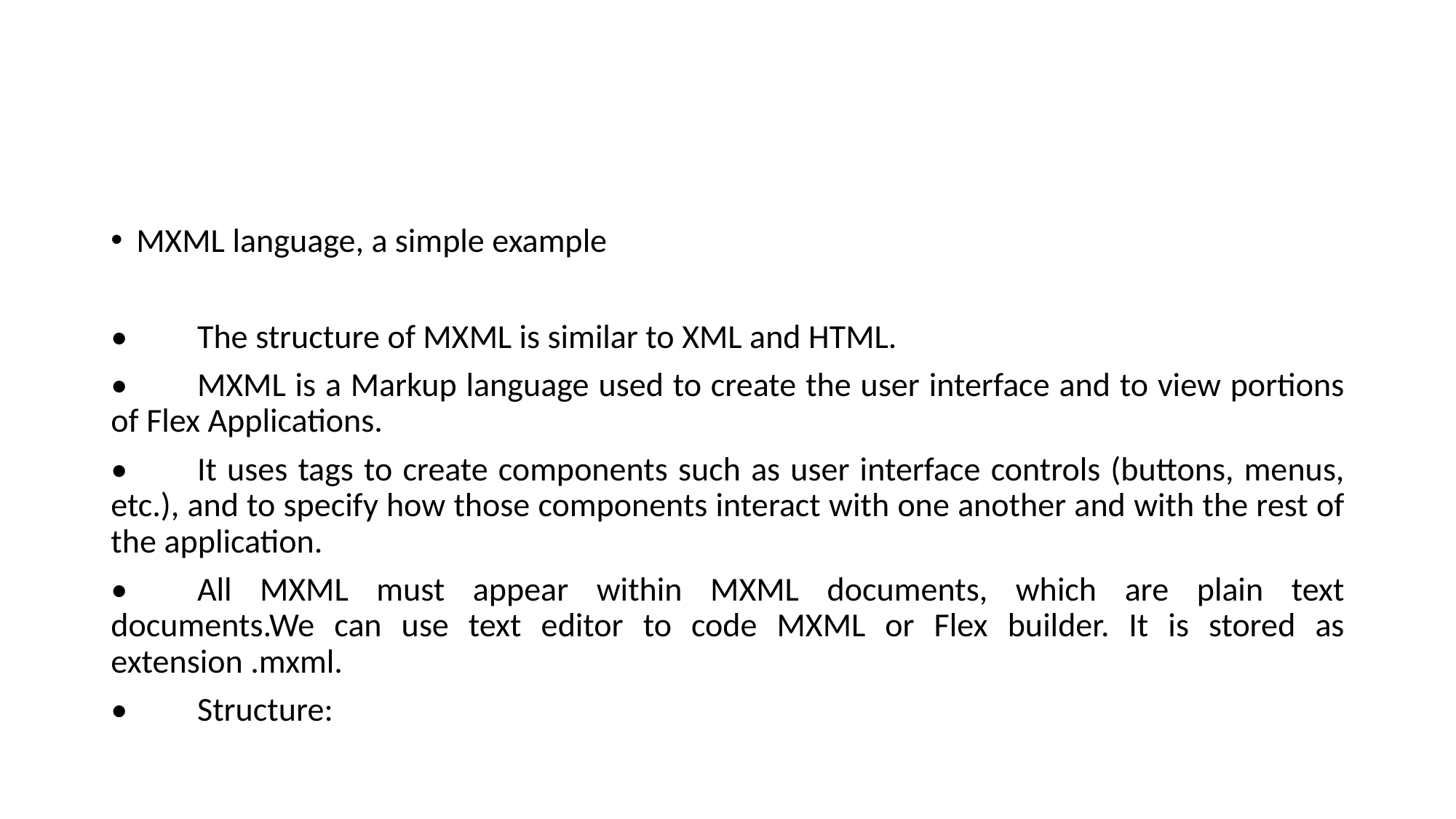

#
MXML language, a simple example

•	The structure of MXML is similar to XML and HTML.
•	MXML is a Markup language used to create the user interface and to view portions of Flex Applications.
•	It uses tags to create components such as user interface controls (buttons, menus, etc.), and to specify how those components interact with one another and with the rest of the application.
•	All MXML must appear within MXML documents, which are plain text documents.We can use text editor to code MXML or Flex builder. It is stored as extension .mxml.
•	Structure: